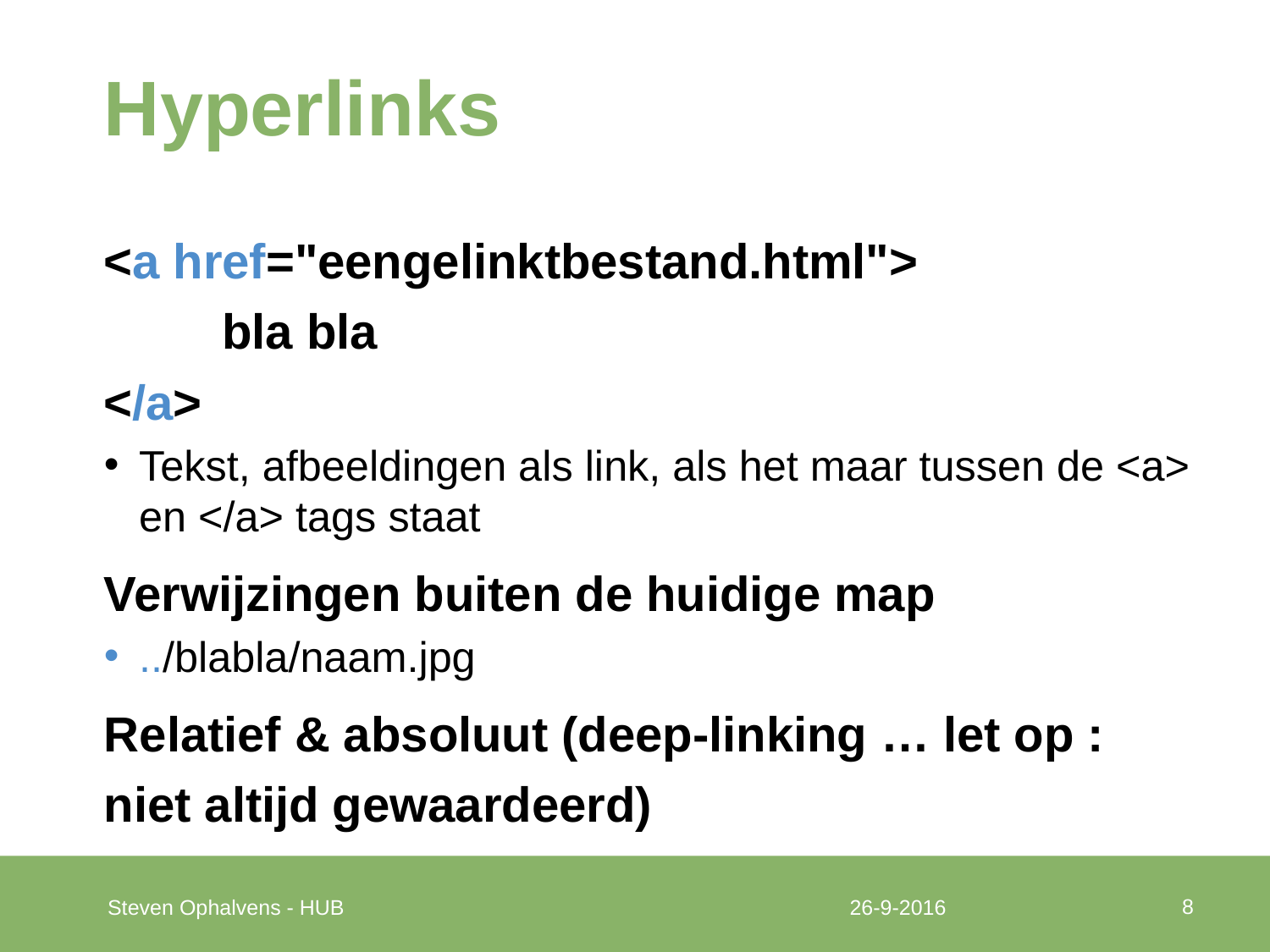

# Hyperlinks
<a href="eengelinktbestand.html">
	bla bla
</a>
Tekst, afbeeldingen als link, als het maar tussen de <a> en </a> tags staat
Verwijzingen buiten de huidige map
../blabla/naam.jpg
Relatief & absoluut (deep-linking … let op : niet altijd gewaardeerd)
8
Steven Ophalvens - HUB
26-9-2016